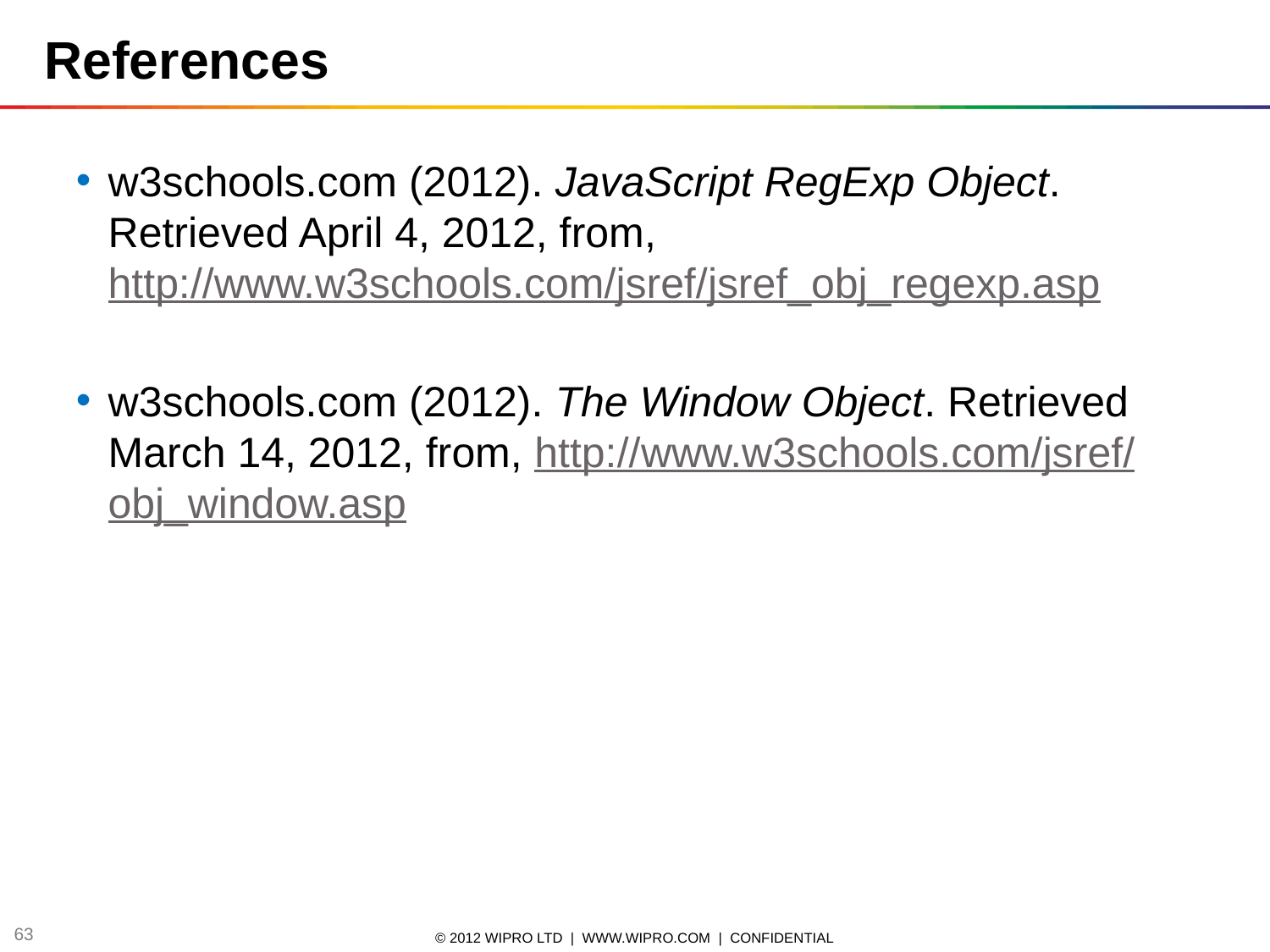

References
w3schools.com (2012). JavaScript RegExp Object. Retrieved April 4, 2012, from, http://www.w3schools.com/jsref/jsref_obj_regexp.asp

w3schools.com (2012). The Window Object. Retrieved March 14, 2012, from, http://www.w3schools.com/jsref/obj_window.asp